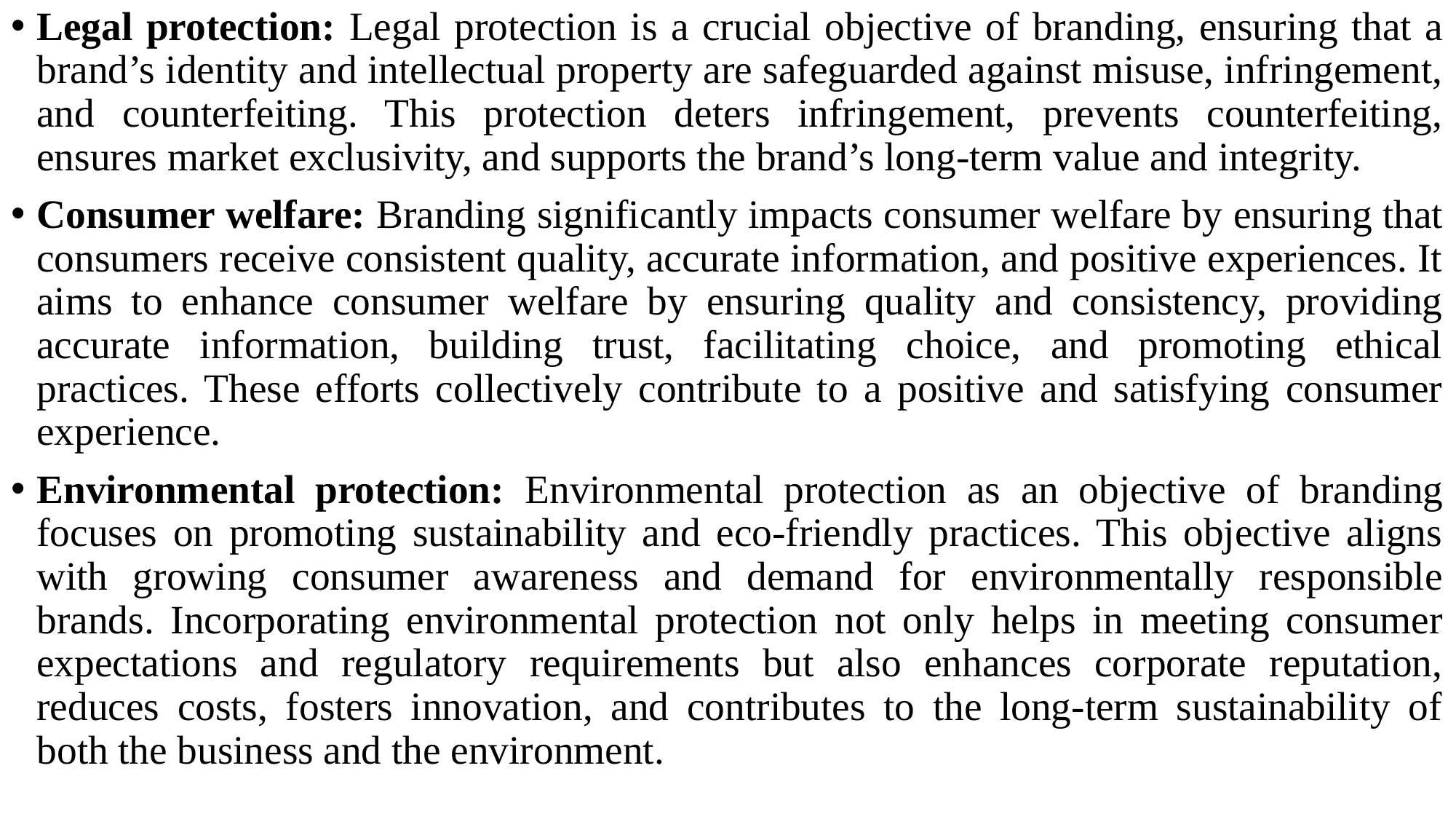

Legal protection: Legal protection is a crucial objective of branding, ensuring that a brand’s identity and intellectual property are safeguarded against misuse, infringement, and counterfeiting. This protection deters infringement, prevents counterfeiting, ensures market exclusivity, and supports the brand’s long-term value and integrity.
Consumer welfare: Branding significantly impacts consumer welfare by ensuring that consumers receive consistent quality, accurate information, and positive experiences. It aims to enhance consumer welfare by ensuring quality and consistency, providing accurate information, building trust, facilitating choice, and promoting ethical practices. These efforts collectively contribute to a positive and satisfying consumer experience.
Environmental protection: Environmental protection as an objective of branding focuses on promoting sustainability and eco-friendly practices. This objective aligns with growing consumer awareness and demand for environmentally responsible brands. Incorporating environmental protection not only helps in meeting consumer expectations and regulatory requirements but also enhances corporate reputation, reduces costs, fosters innovation, and contributes to the long-term sustainability of both the business and the environment.